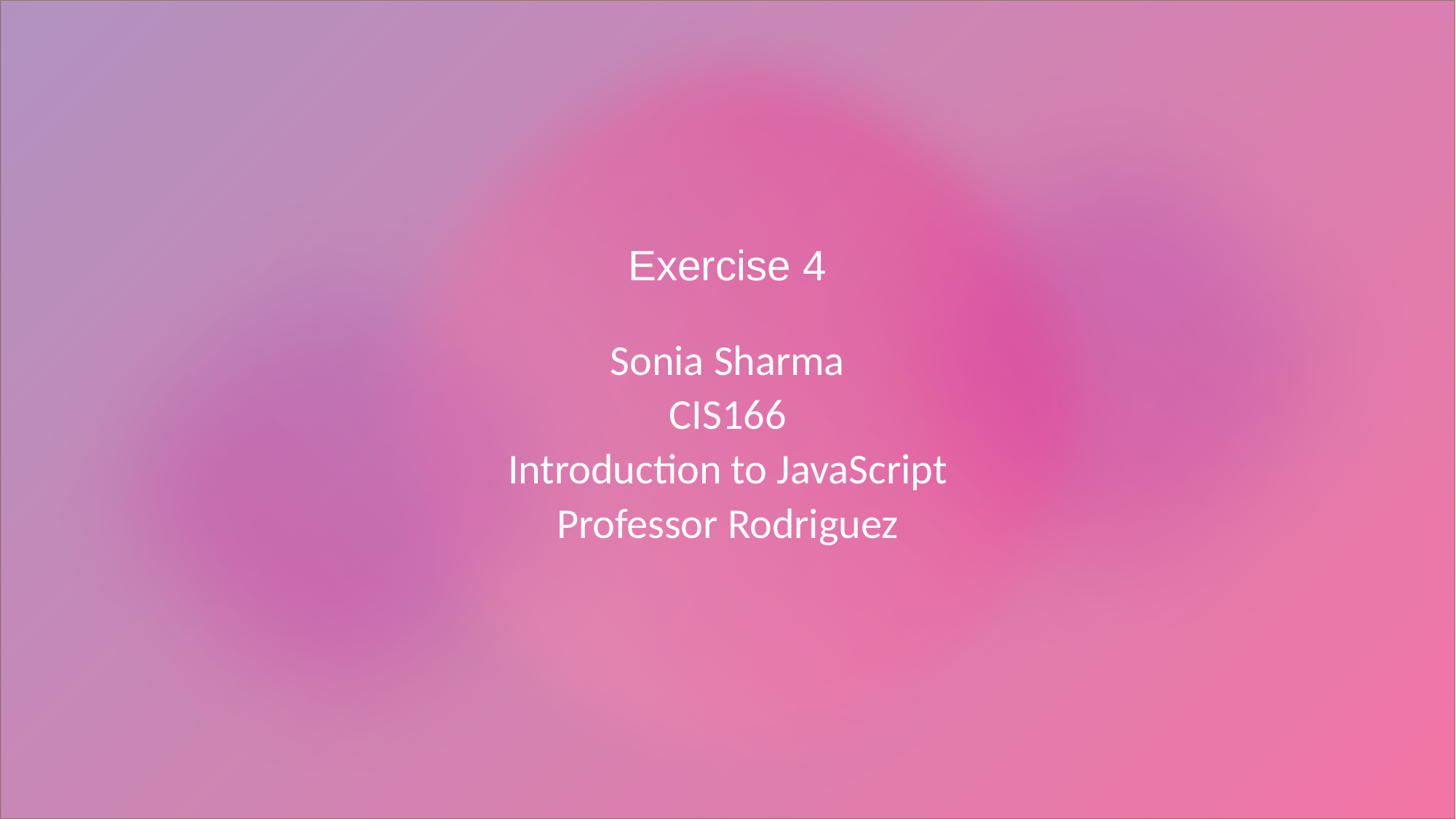

Exercise 4
# Sonia Sharma CIS166 Introduction to JavaScript Professor Rodriguez